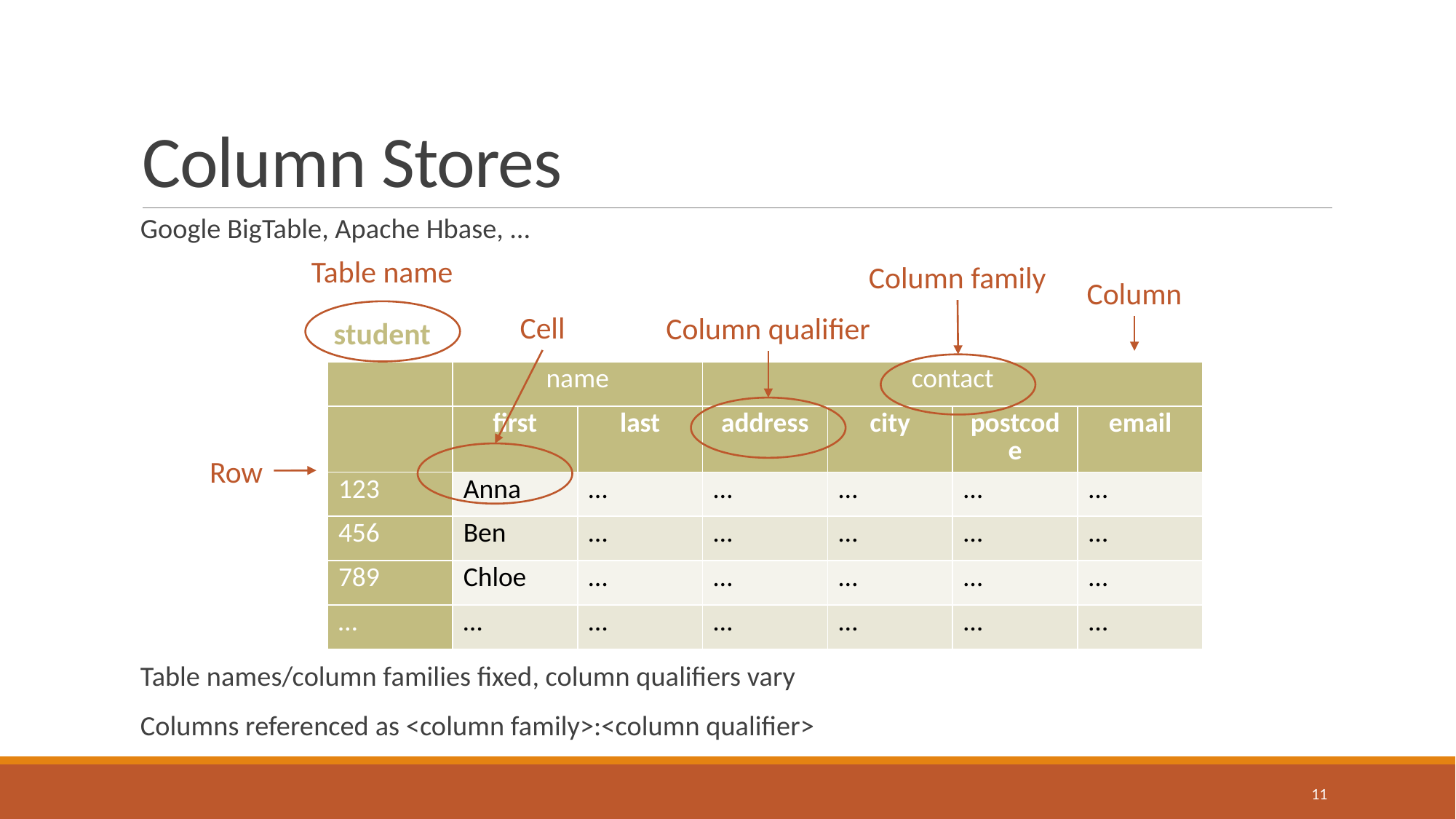

# Column Stores
Google BigTable, Apache Hbase, …

Table names/column families fixed, column qualifiers vary
Columns referenced as <column family>:<column qualifier>
Table name
Column family
Column

Cell
Column qualifier
student

|  | name |  | contact |  |  |  |
| --- | --- | --- | --- | --- | --- | --- |
|  | first | last | address | city | postcode | email |
| 123 | Anna | … | … | … | … | … |
| 456 | Ben | … | … | … | … | … |
| 789 | Chloe | … | … | … | … | … |
| … | … | … | … | … | … | … |

Row
11